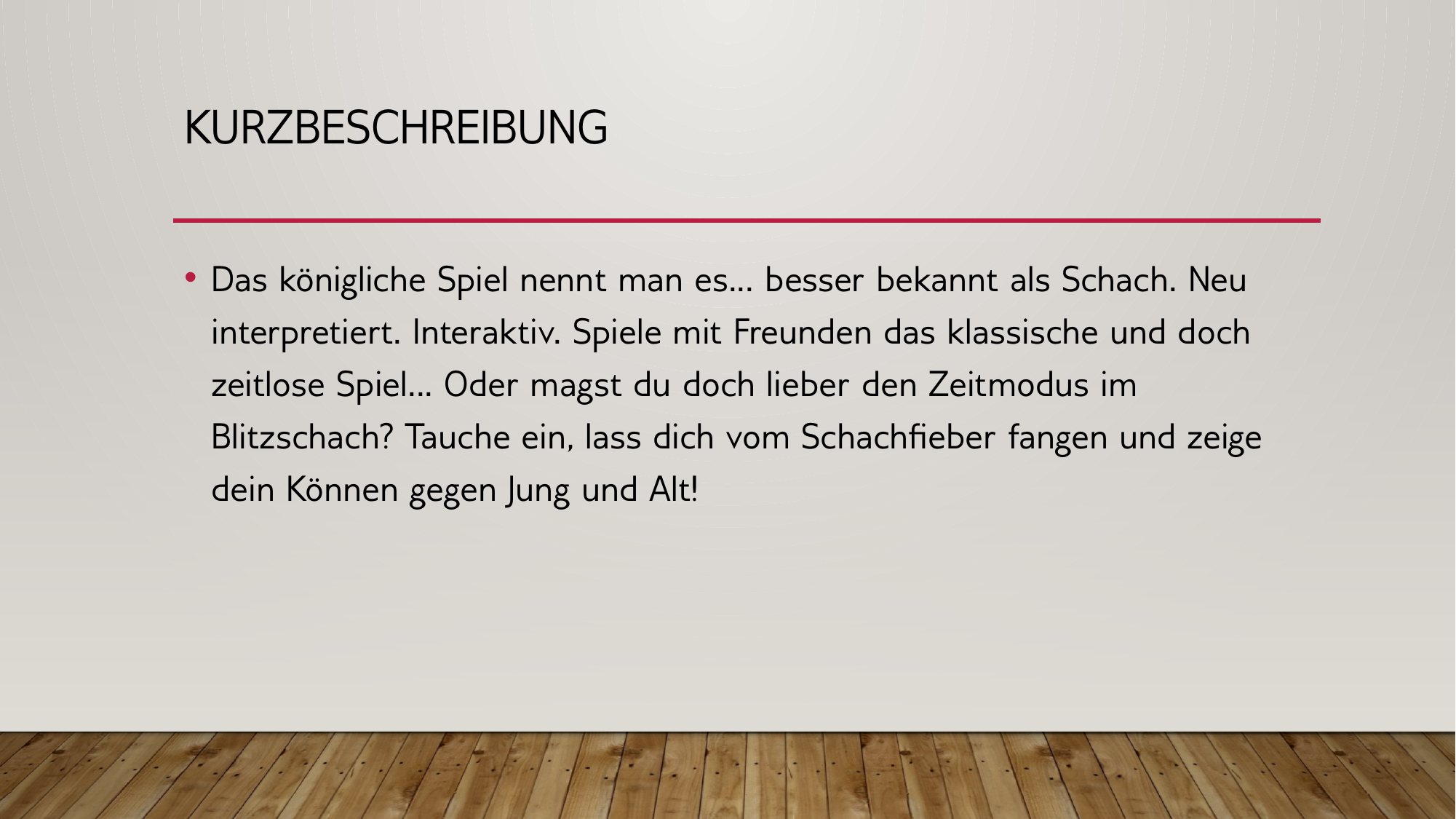

# Kurzbeschreibung
Das königliche Spiel nennt man es... besser bekannt als Schach. Neu interpretiert. Interaktiv. Spiele mit Freunden das klassische und doch zeitlose Spiel... Oder magst du doch lieber den Zeitmodus im Blitzschach? Tauche ein, lass dich vom Schachfieber fangen und zeige dein Können gegen Jung und Alt!